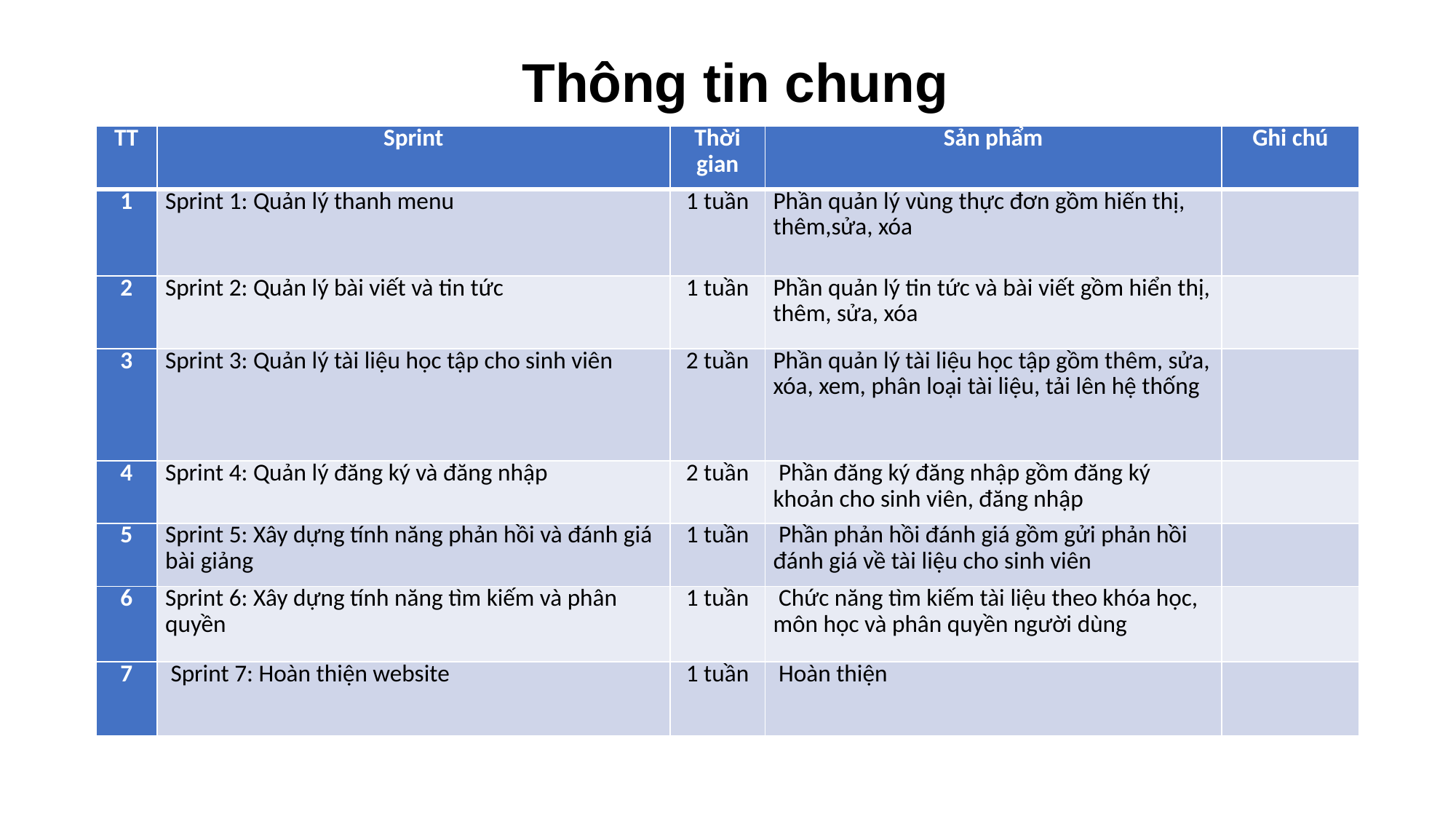

Thông tin chung
| TT | Sprint | Thời gian | Sản phẩm | Ghi chú |
| --- | --- | --- | --- | --- |
| 1 | Sprint 1: Quản lý thanh menu | 1 tuần | Phần quản lý vùng thực đơn gồm hiển thị, thêm,sửa, xóa |  |
| 2 | Sprint 2: Quản lý bài viết và tin tức | 1 tuần | Phần quản lý tin tức và bài viết gồm hiển thị, thêm, sửa, xóa |  |
| 3 | Sprint 3: Quản lý tài liệu học tập cho sinh viên | 2 tuần | Phần quản lý tài liệu học tập gồm thêm, sửa, xóa, xem, phân loại tài liệu, tải lên hệ thống |  |
| 4 | Sprint 4: Quản lý đăng ký và đăng nhập | 2 tuần | Phần đăng ký đăng nhập gồm đăng ký khoản cho sinh viên, đăng nhập |  |
| 5 | Sprint 5: Xây dựng tính năng phản hồi và đánh giá bài giảng | 1 tuần | Phần phản hồi đánh giá gồm gửi phản hồi đánh giá về tài liệu cho sinh viên |  |
| 6 | Sprint 6: Xây dựng tính năng tìm kiếm và phân quyền | 1 tuần | Chức năng tìm kiếm tài liệu theo khóa học, môn học và phân quyền người dùng |  |
| 7 | Sprint 7: Hoàn thiện website | 1 tuần | Hoàn thiện |  |